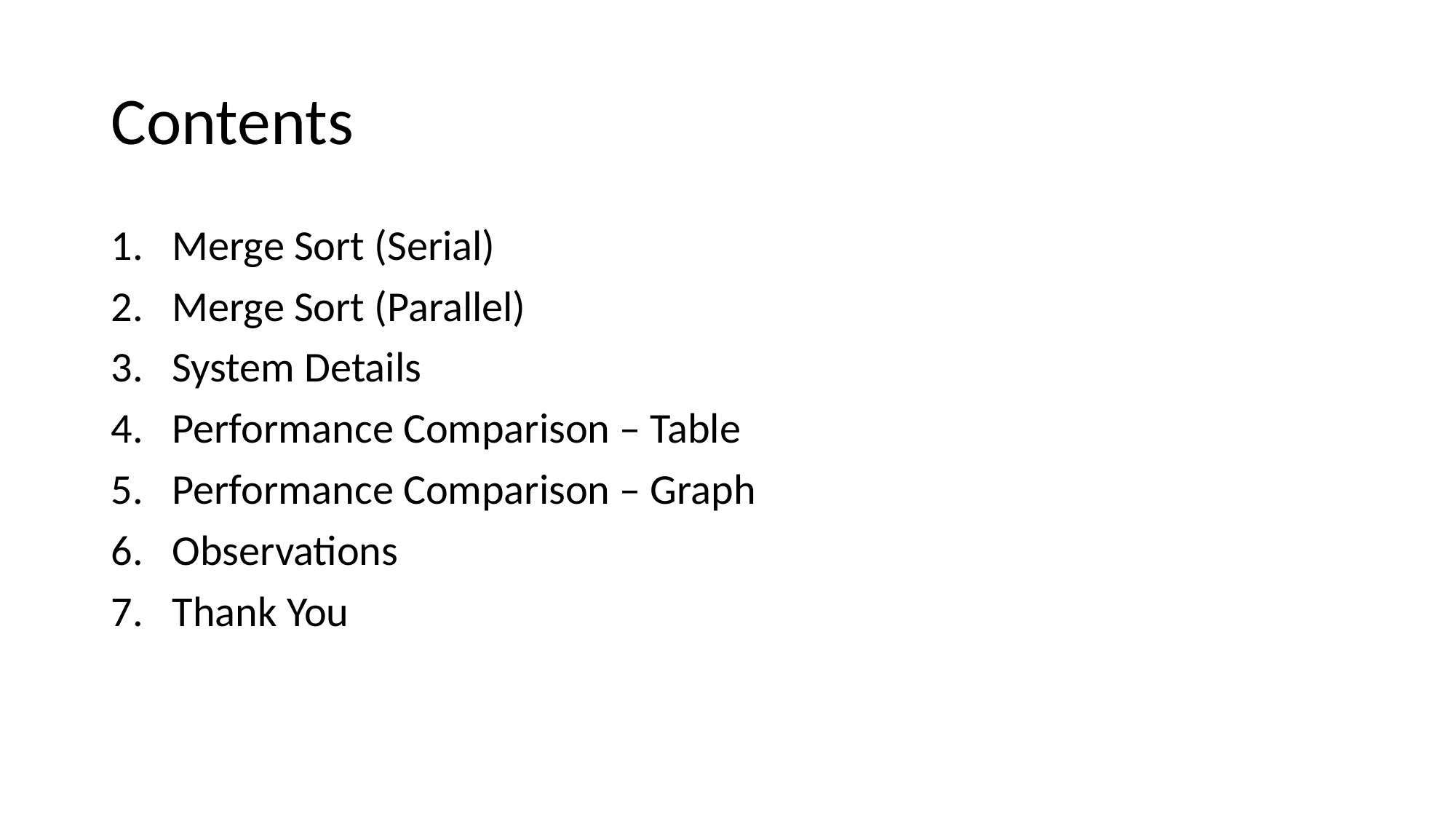

# Contents
Merge Sort (Serial)
Merge Sort (Parallel)
System Details
Performance Comparison – Table
Performance Comparison – Graph
Observations
Thank You